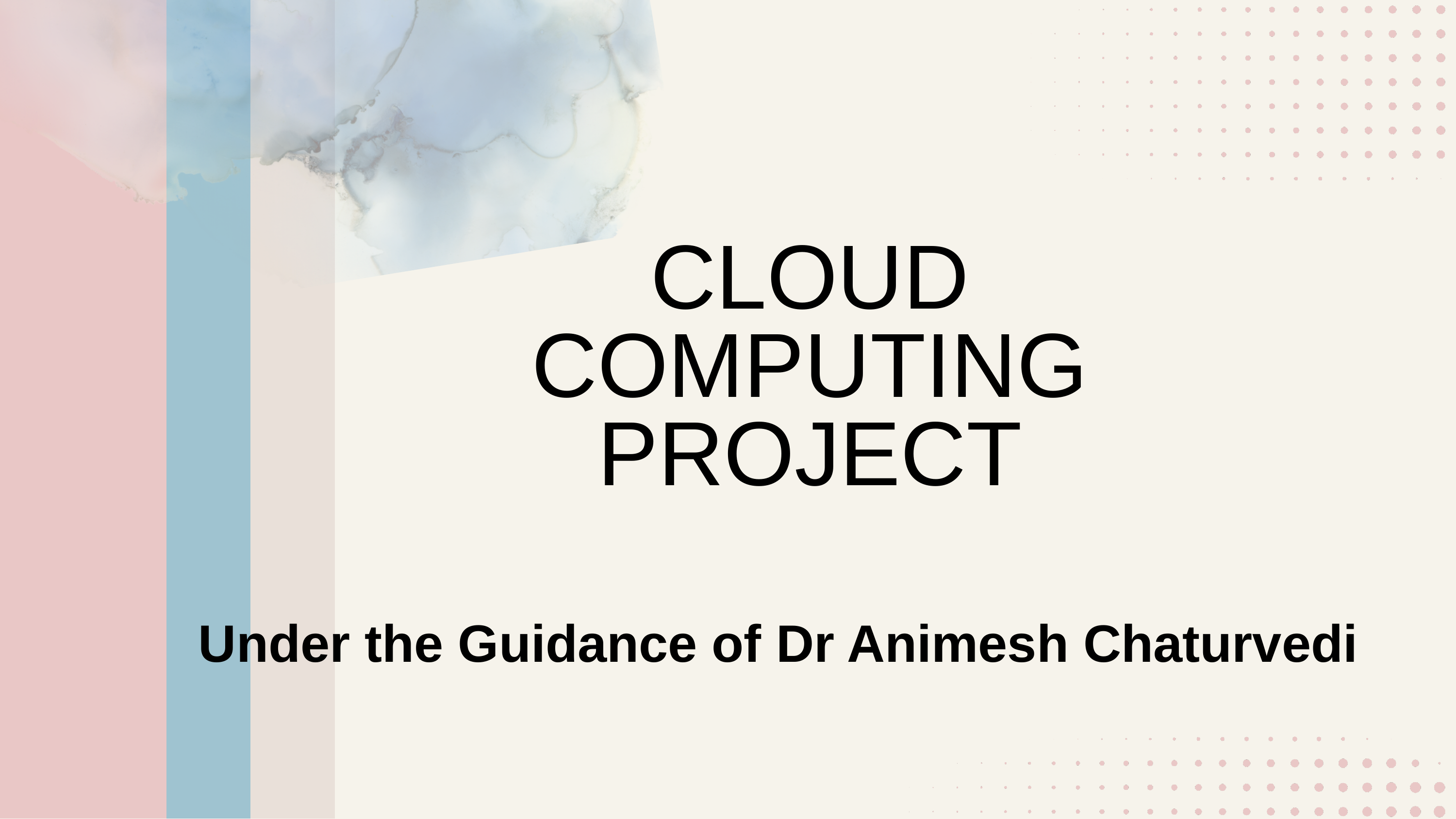

CLOUD COMPUTING
PROJECT
Under the Guidance of Dr Animesh Chaturvedi